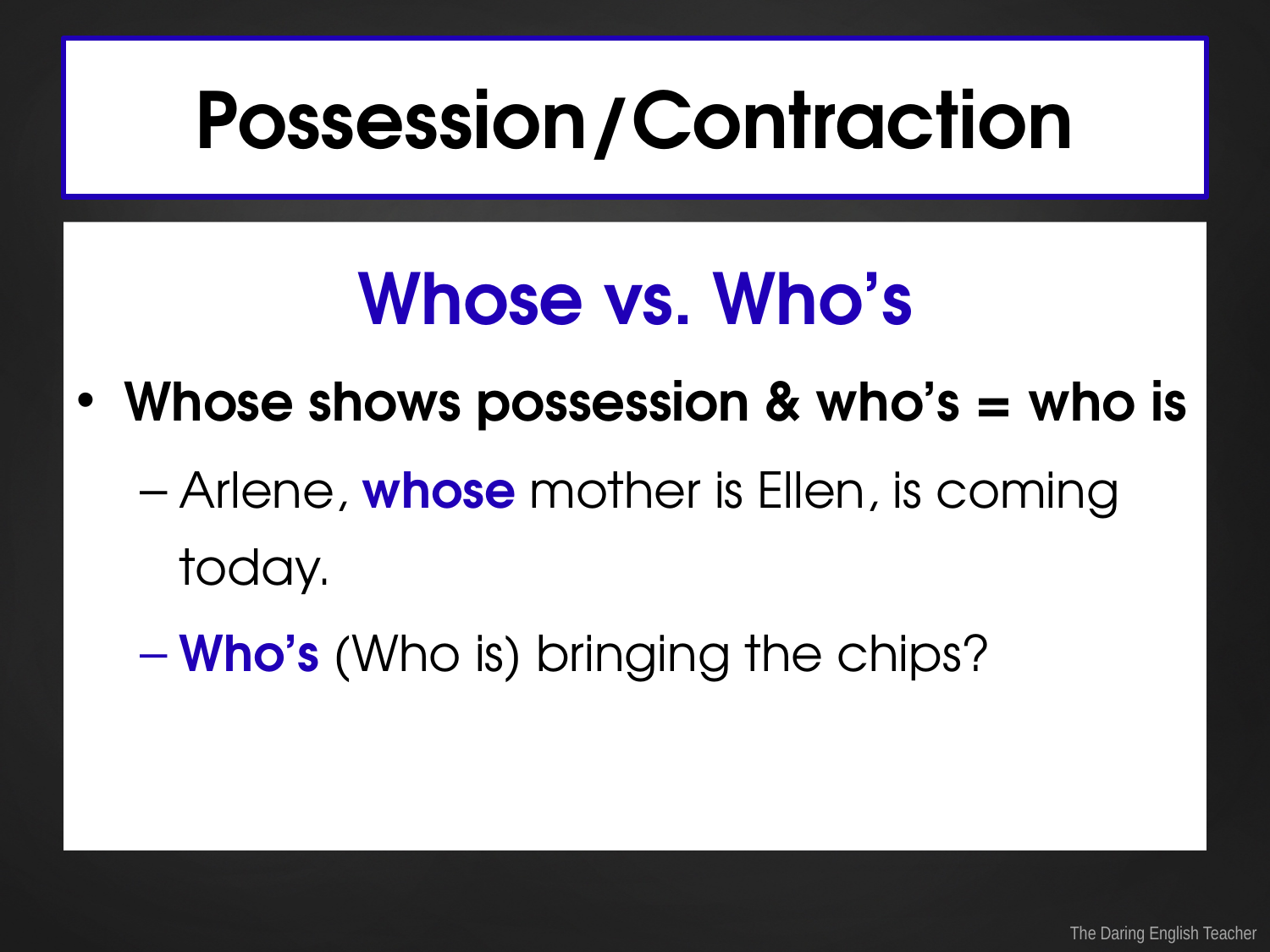

# Possession/Contraction
Whose vs. Who’s
Whose shows possession & who’s = who is
Arlene, whose mother is Ellen, is coming today.
Who’s (Who is) bringing the chips?